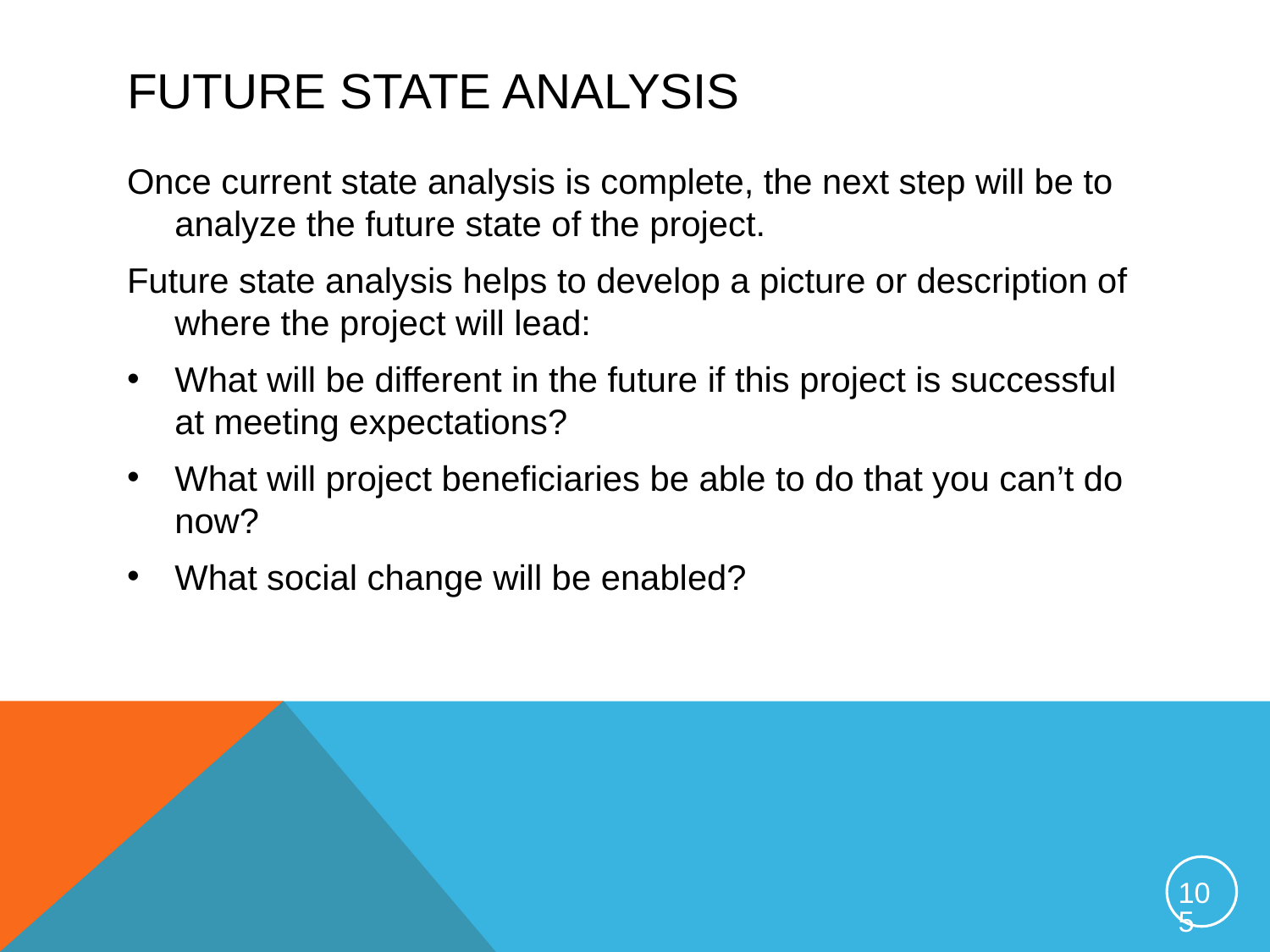

# Future State Analysis
Once current state analysis is complete, the next step will be to analyze the future state of the project.
Future state analysis helps to develop a picture or description of where the project will lead:
What will be different in the future if this project is successful at meeting expectations?
What will project beneficiaries be able to do that you can’t do now?
What social change will be enabled?
105